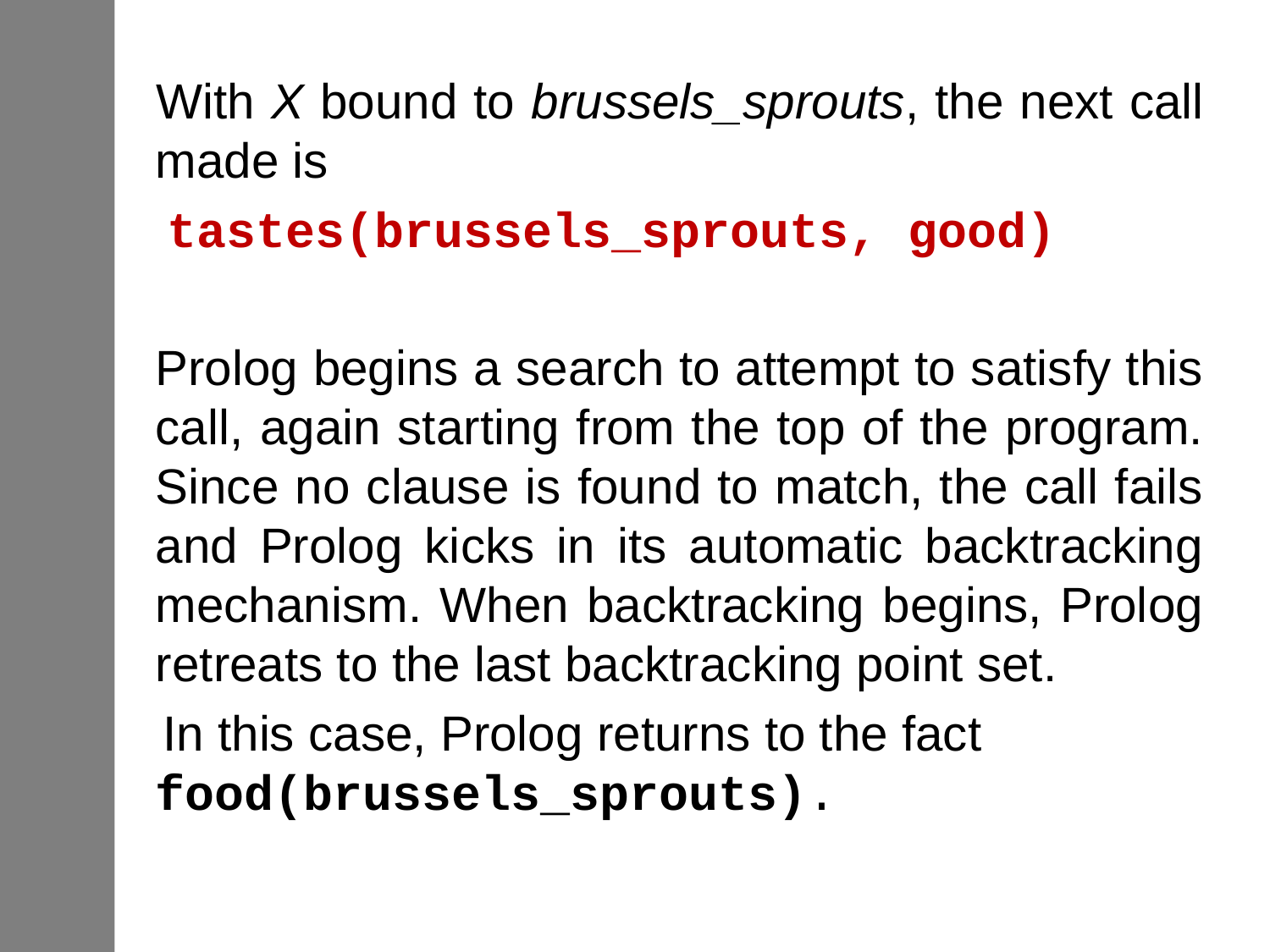

With X bound to brussels_sprouts, the next call made is
  tastes(brussels_sprouts, good)

	Prolog begins a search to attempt to satisfy this call, again starting from the top of the program. Since no clause is found to match, the call fails and Prolog kicks in its automatic backtracking mechanism. When backtracking begins, Prolog retreats to the last backtracking point set.
    In this case, Prolog returns to the fact food(brussels_sprouts).